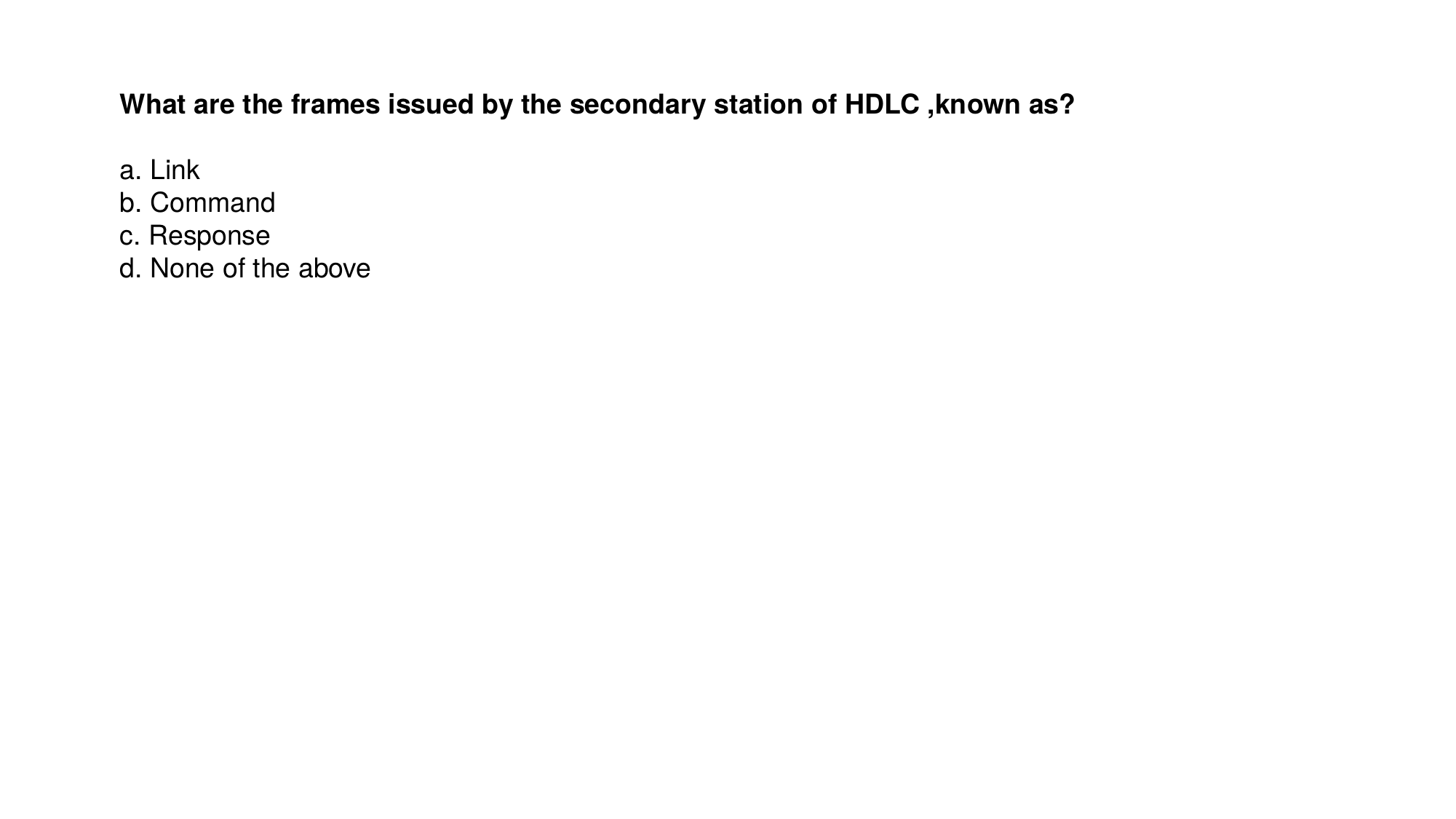

What are the frames issued by the secondary station of HDLC ,known as?
a. Link
b. Command
c. Response 
d. None of the above